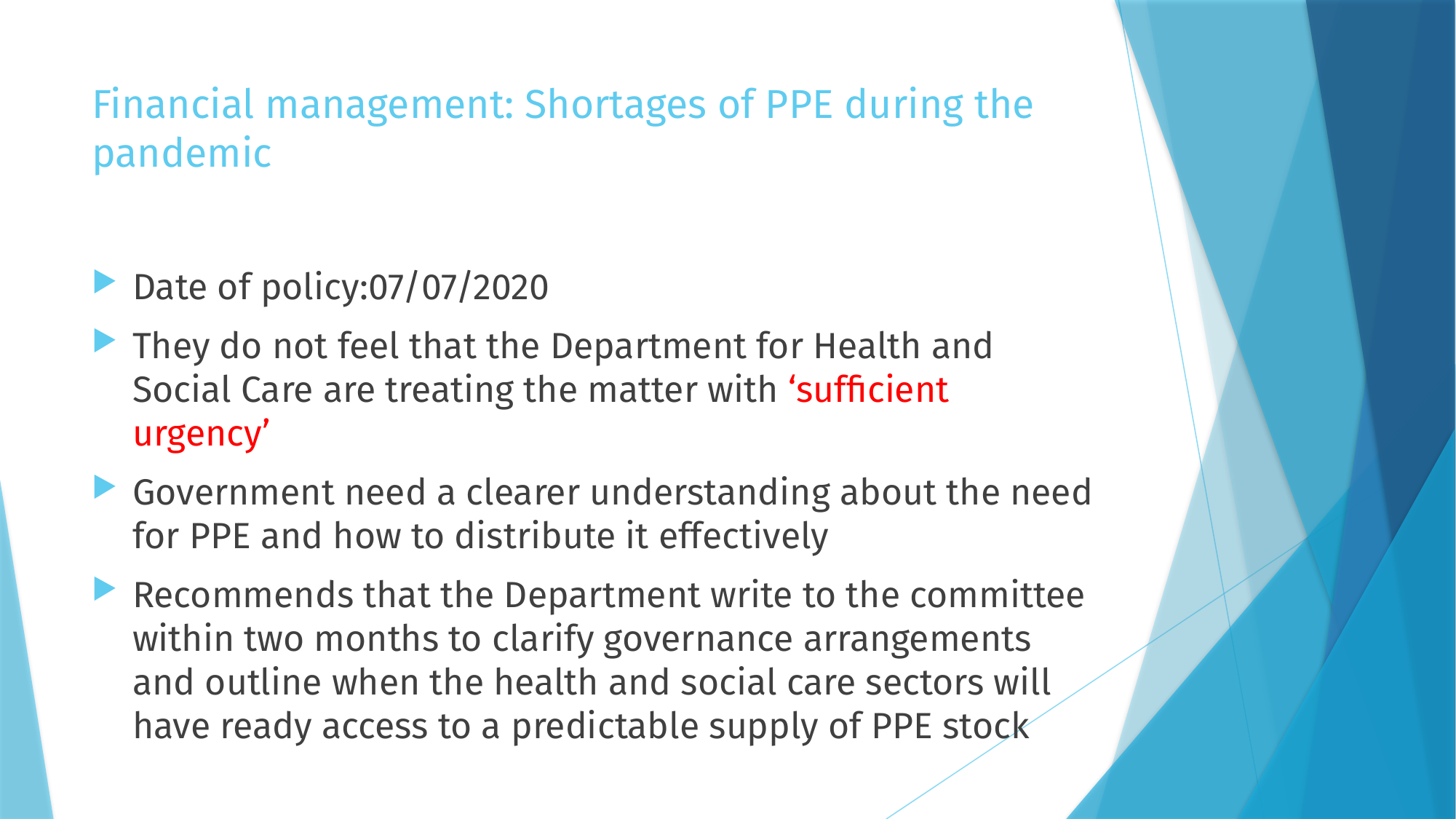

# Financial management: Shortages of PPE during the pandemic
Date of policy:07/07/2020
They do not feel that the Department for Health and Social Care are treating the matter with ‘sufficient urgency’
Government need a clearer understanding about the need for PPE and how to distribute it effectively
Recommends that the Department write to the committee within two months to clarify governance arrangements and outline when the health and social care sectors will have ready access to a predictable supply of PPE stock